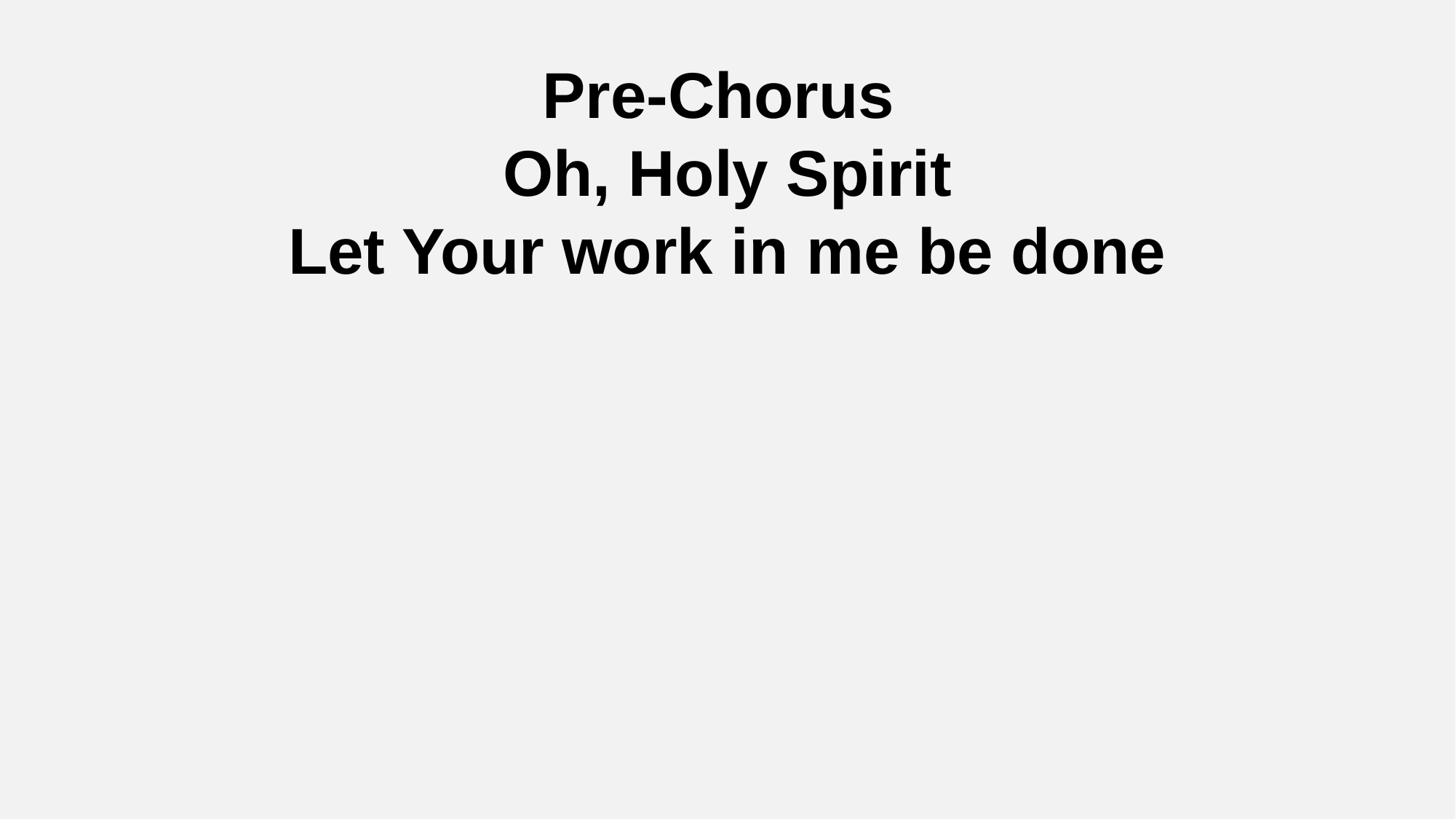

Pre-Chorus
Oh, Holy Spirit
Let Your work in me be done